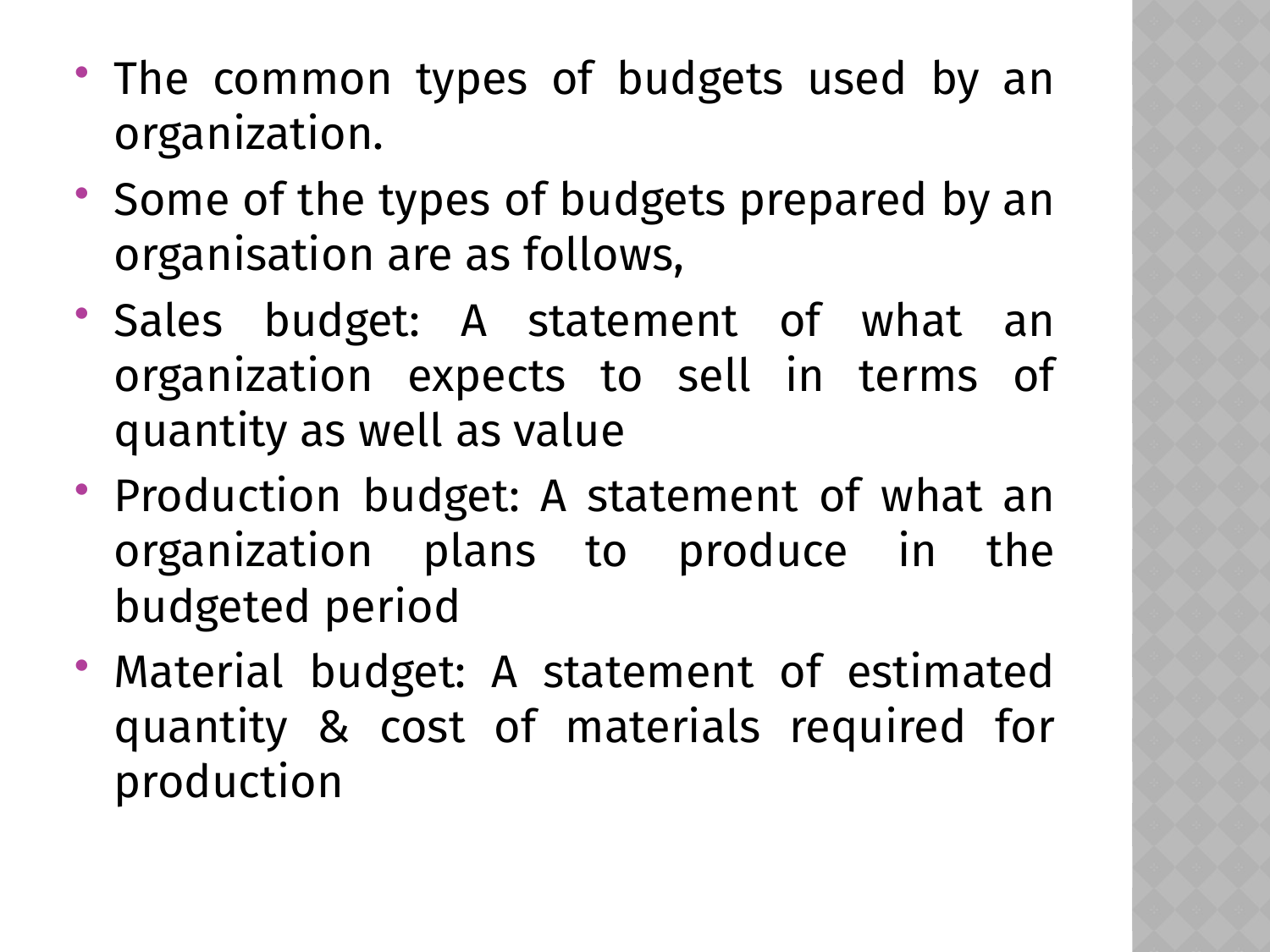

The common types of budgets used by an organization.
Some of the types of budgets prepared by an organisation are as follows,
Sales budget: A statement of what an organization expects to sell in terms of quantity as well as value
Production budget: A statement of what an organization plans to produce in the budgeted period
Material budget: A statement of estimated quantity & cost of materials required for production